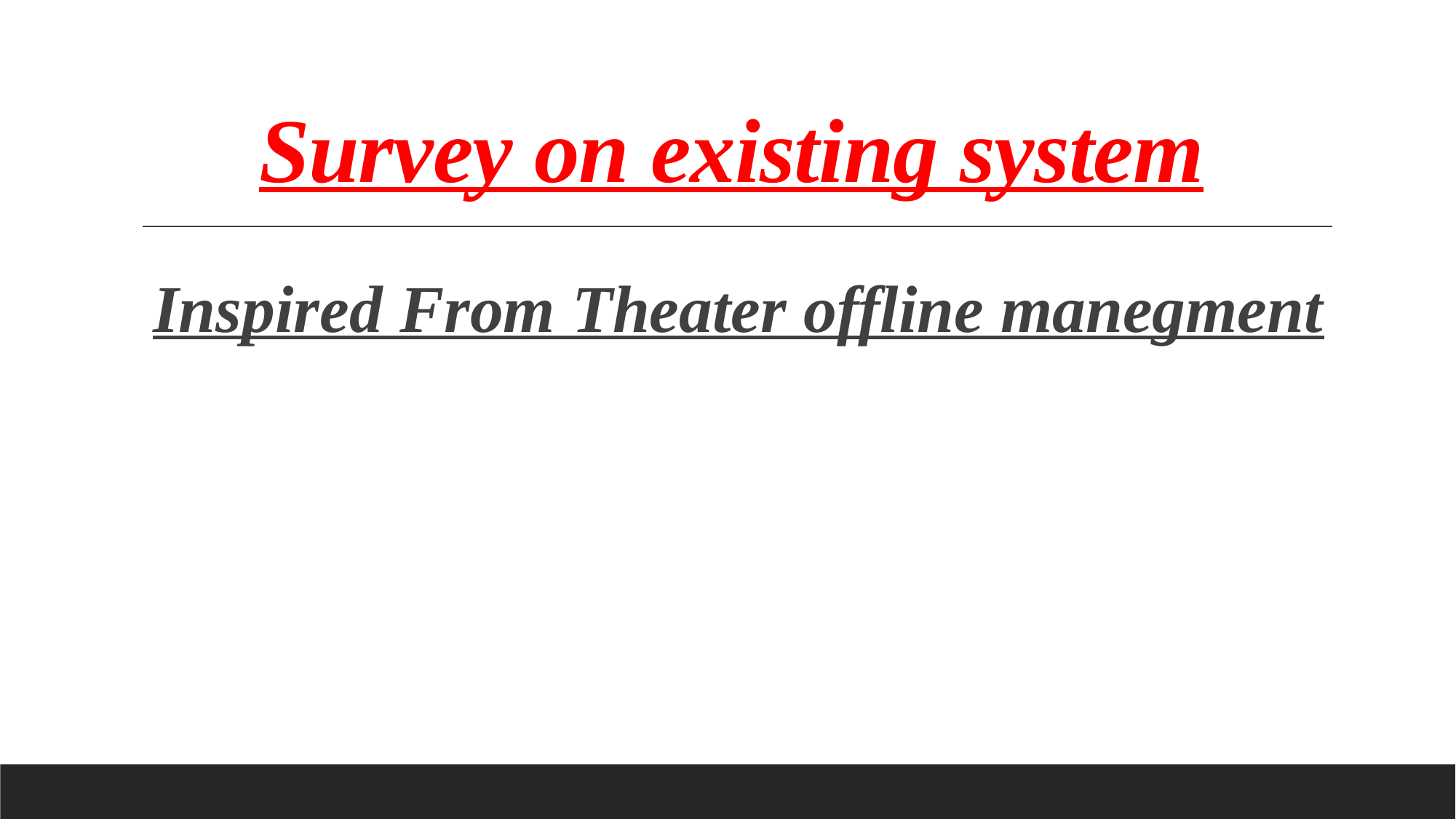

# Survey on existing system
Inspired From Theater offline manegment